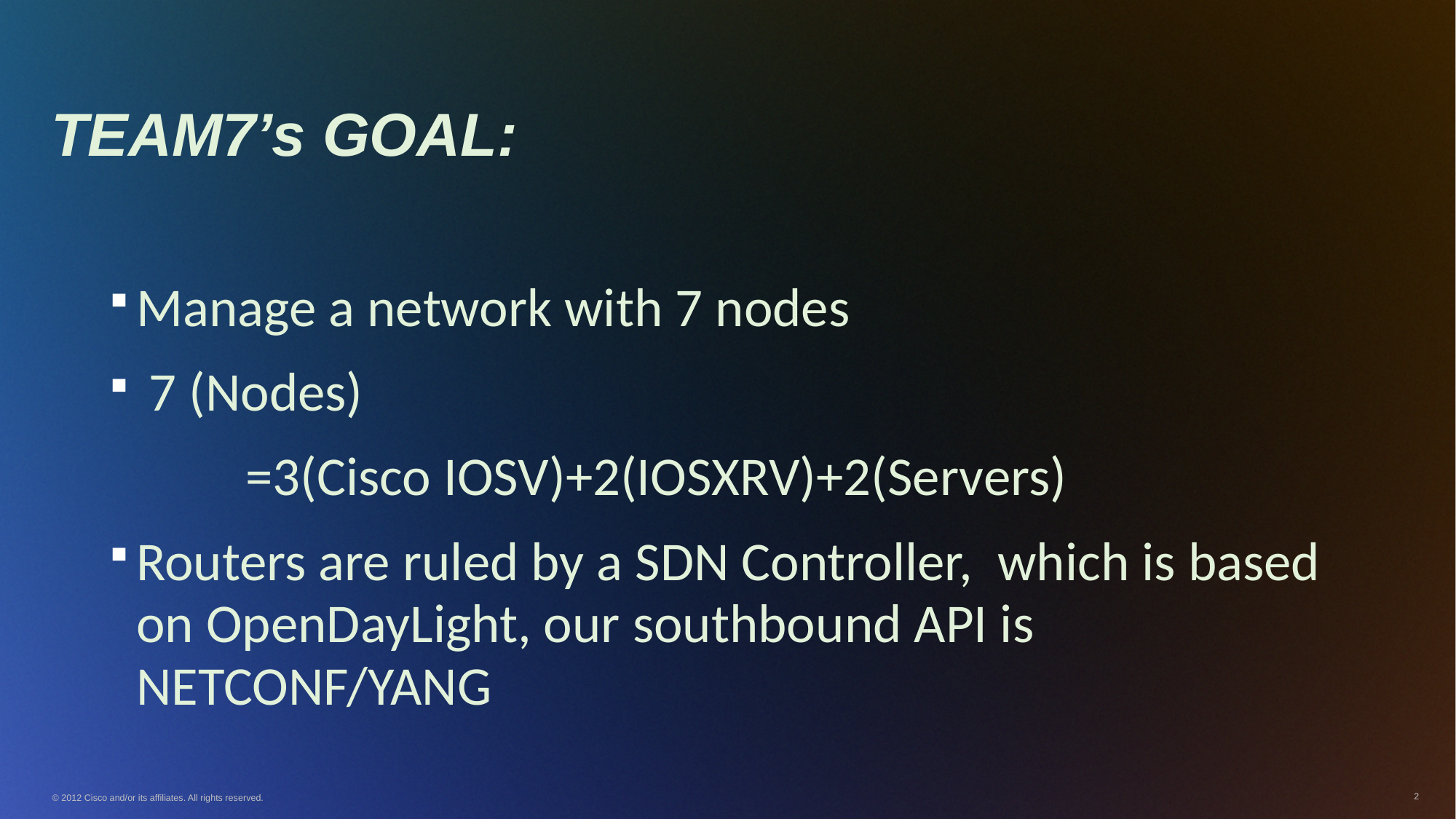

# TEAM7’s GOAL:

Manage a network with 7 nodes
 7 (Nodes)
		=3(Cisco IOSV)+2(IOSXRV)+2(Servers)
Routers are ruled by a SDN Controller,  which is based on OpenDayLight, our southbound API is  NETCONF/YANG